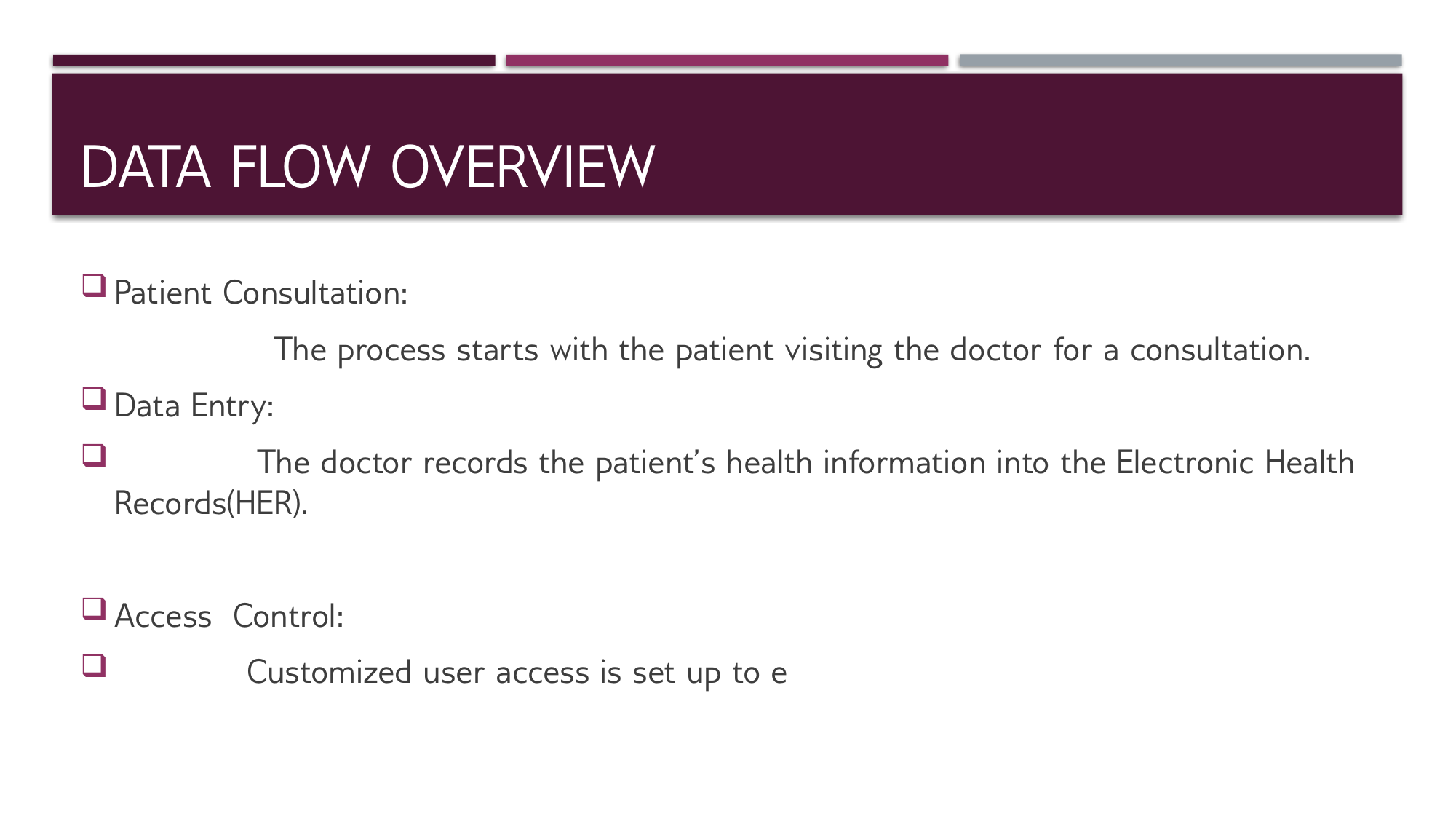

# Data flow overview
Patient Consultation:
                   The process starts with the patient visiting the doctor for a consultation.
Data Entry:
              The doctor records the patient’s health information into the Electronic Health Records(HER).

Access  Control:
             Customized user access is set up to e